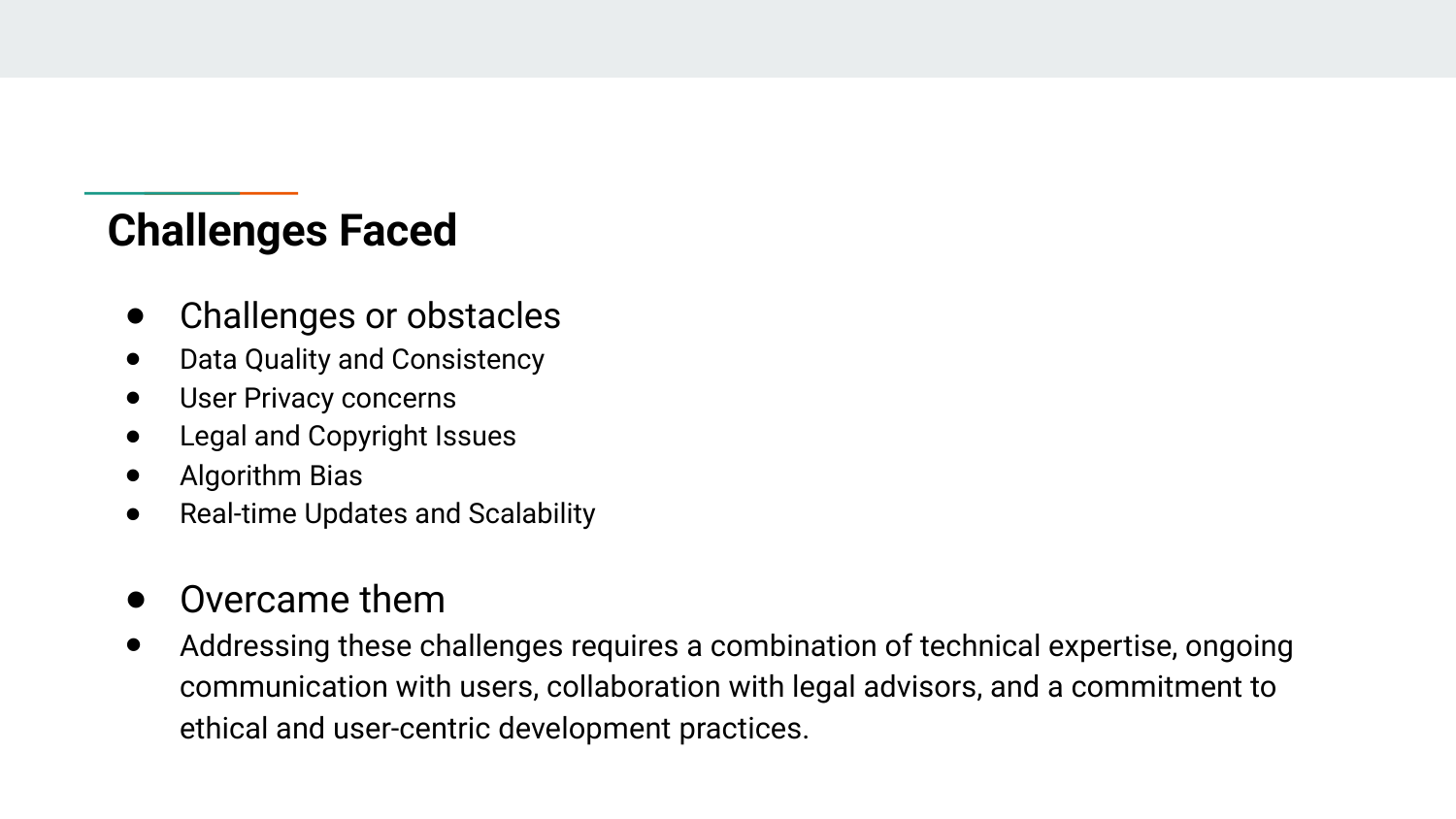

# Challenges Faced

Challenges or obstacles
Data Quality and Consistency
User Privacy concerns
Legal and Copyright Issues
Algorithm Bias
Real-time Updates and Scalability

Overcame them
Addressing these challenges requires a combination of technical expertise, ongoing communication with users, collaboration with legal advisors, and a commitment to ethical and user-centric development practices.